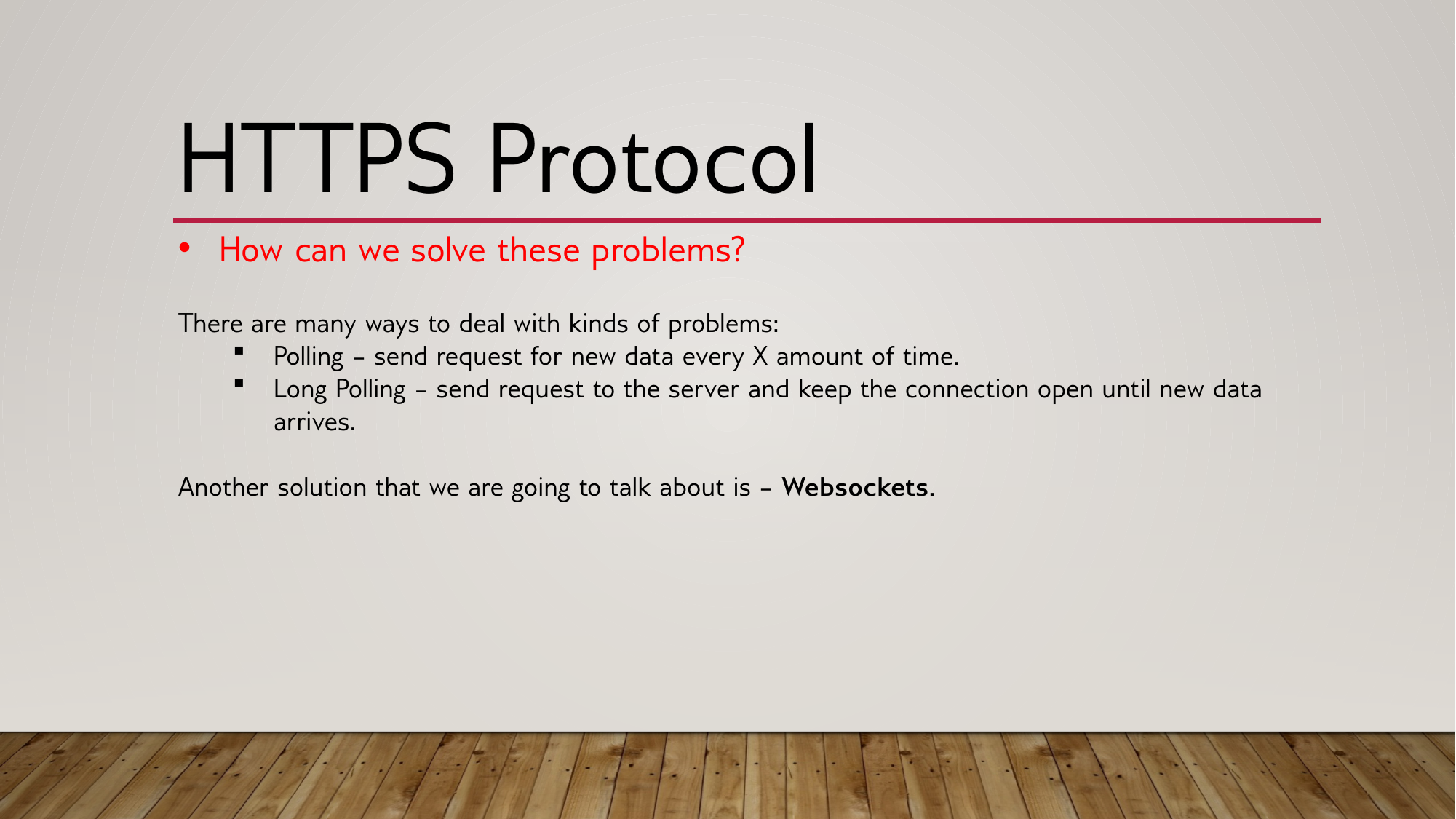

HTTPS Protocol
How can we solve these problems?

There are many ways to deal with kinds of problems:
Polling – send request for new data every X amount of time.
Long Polling – send request to the server and keep the connection open until new data arrives.

Another solution that we are going to talk about is – Websockets.